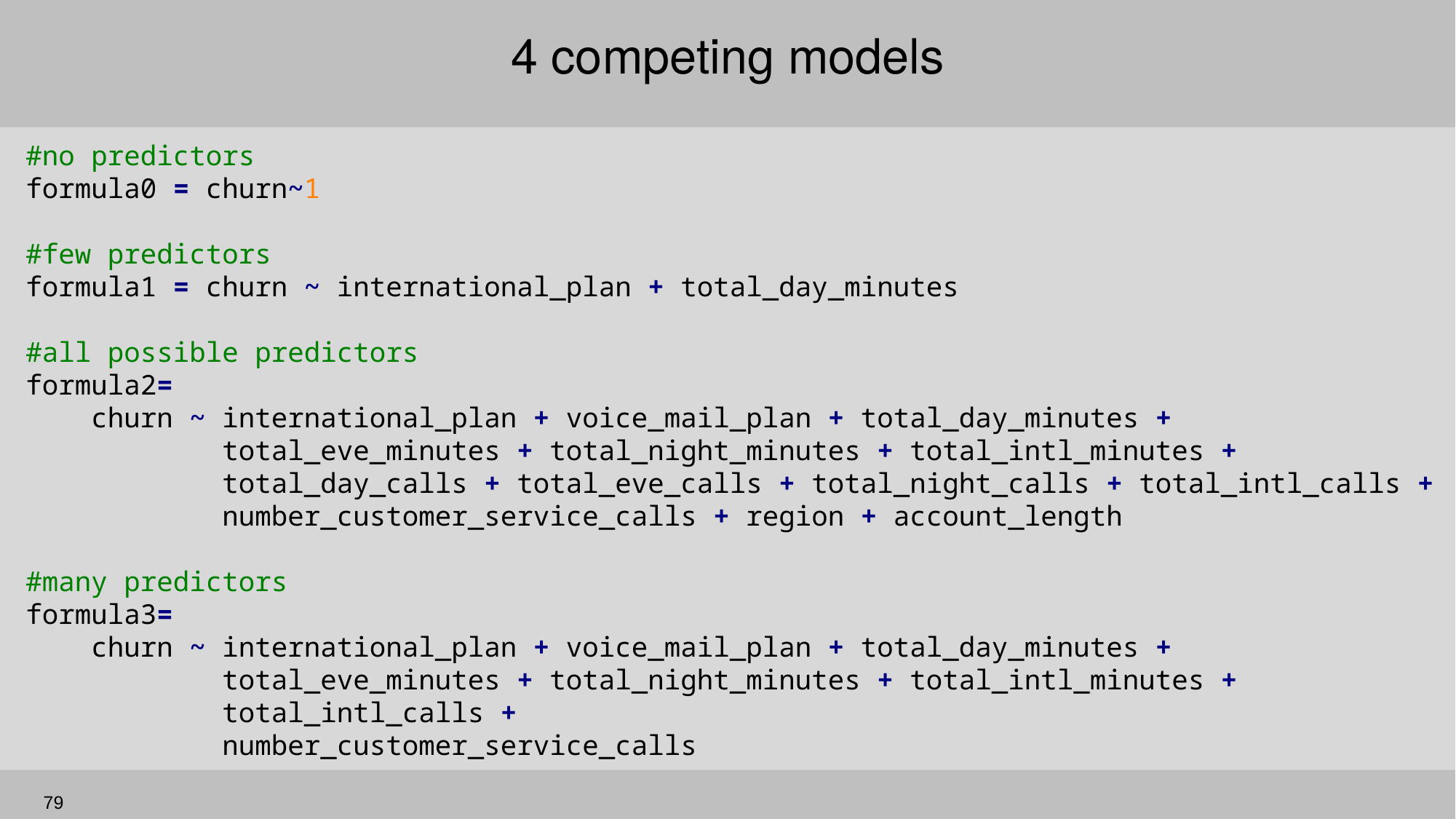

# 4 competing models
#no predictors
formula0 = churn~1

#few predictors
formula1 = churn ~ international_plan + total_day_minutes

#all possible predictors
formula2=
    churn ~ international_plan + voice_mail_plan + total_day_minutes +
            total_eve_minutes + total_night_minutes + total_intl_minutes +
            total_day_calls + total_eve_calls + total_night_calls + total_intl_calls +
            number_customer_service_calls + region + account_length

#many predictors
formula3=
    churn ~ international_plan + voice_mail_plan + total_day_minutes +
            total_eve_minutes + total_night_minutes + total_intl_minutes +
            total_intl_calls +
            number_customer_service_calls